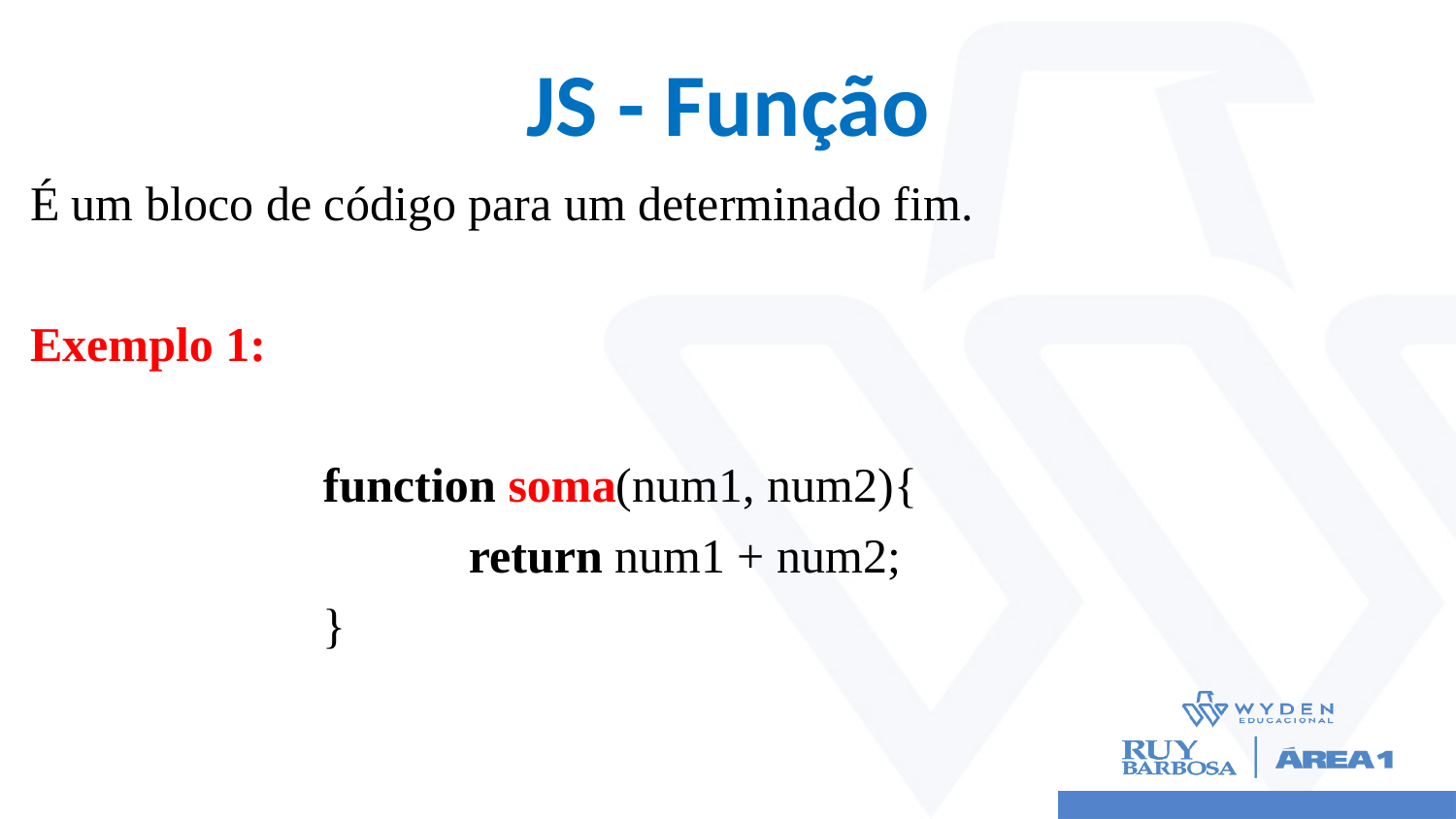

# JS - Função
É um bloco de código para um determinado fim.

Exemplo 1:

function soma(num1, num2){
	return num1 + num2;
}